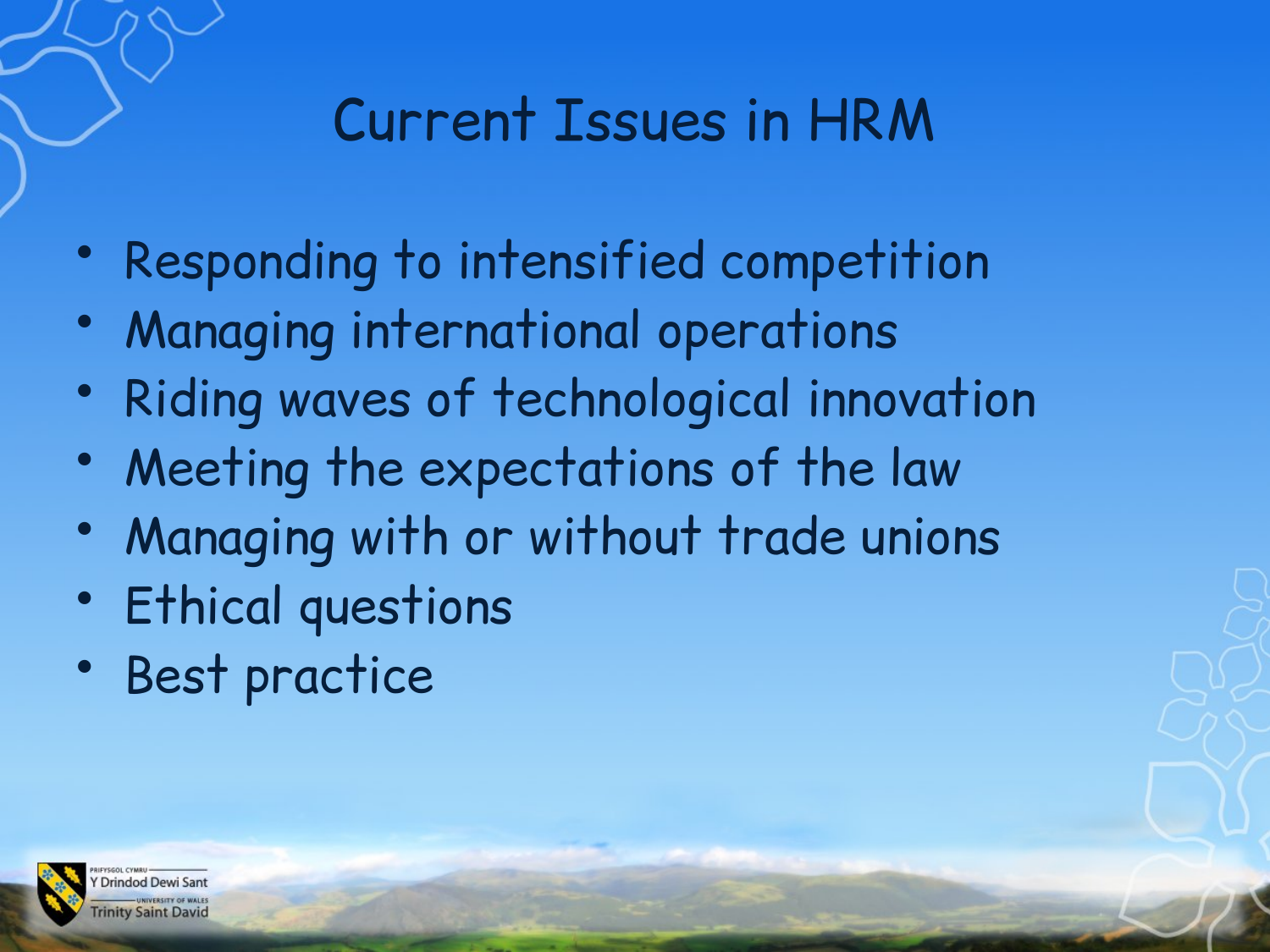

# Current Issues in HRM
Responding to intensified competition
Managing international operations
Riding waves of technological innovation
Meeting the expectations of the law
Managing with or without trade unions
Ethical questions
Best practice